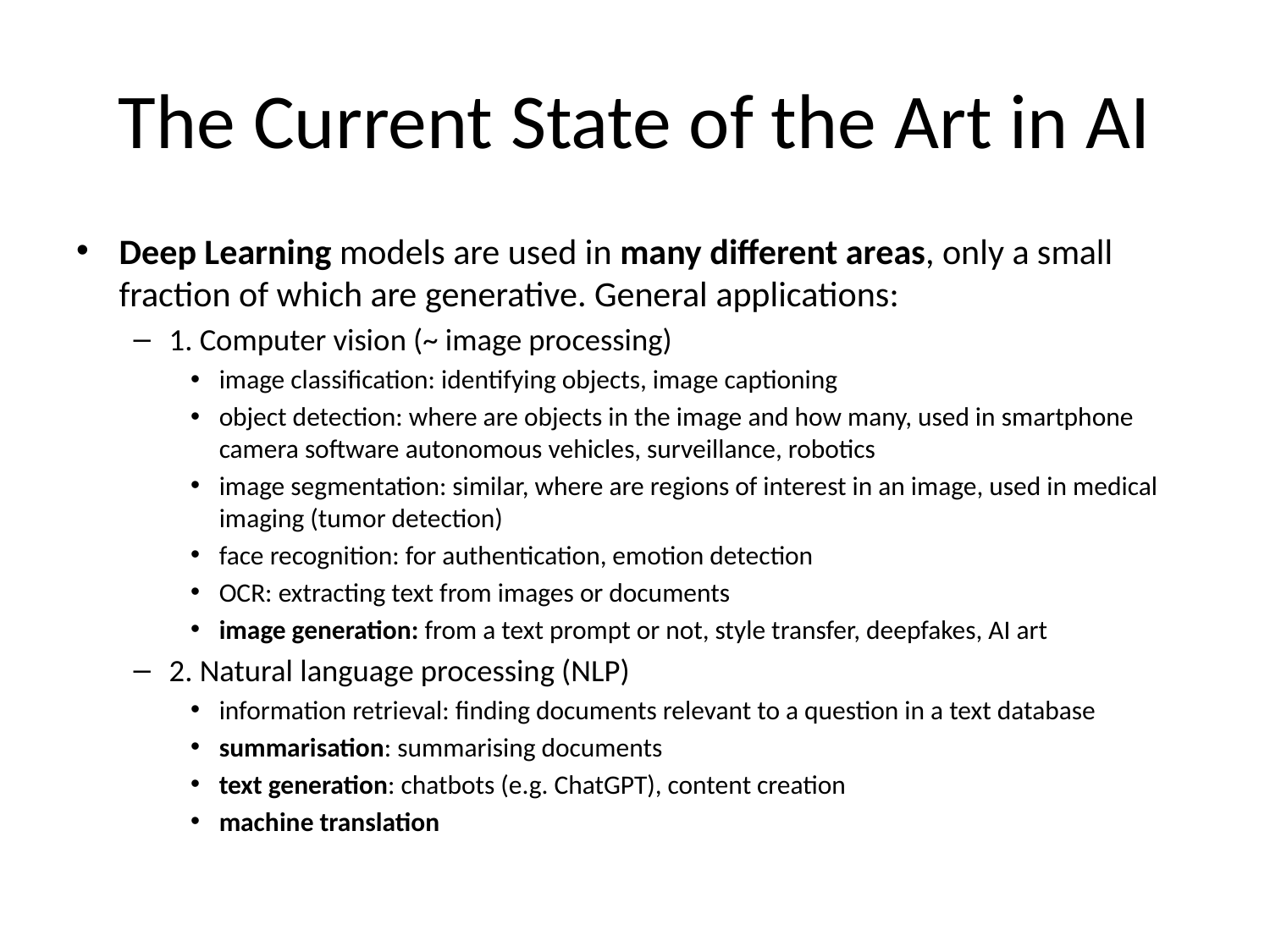

# The Current State of the Art in AI
Deep Learning models are used in many different areas, only a small fraction of which are generative. General applications:
1. Computer vision (~ image processing)
image classification: identifying objects, image captioning
object detection: where are objects in the image and how many, used in smartphone camera software autonomous vehicles, surveillance, robotics
image segmentation: similar, where are regions of interest in an image, used in medical imaging (tumor detection)
face recognition: for authentication, emotion detection
OCR: extracting text from images or documents
image generation: from a text prompt or not, style transfer, deepfakes, AI art
2. Natural language processing (NLP)
information retrieval: finding documents relevant to a question in a text database
summarisation: summarising documents
text generation: chatbots (e.g. ChatGPT), content creation
machine translation